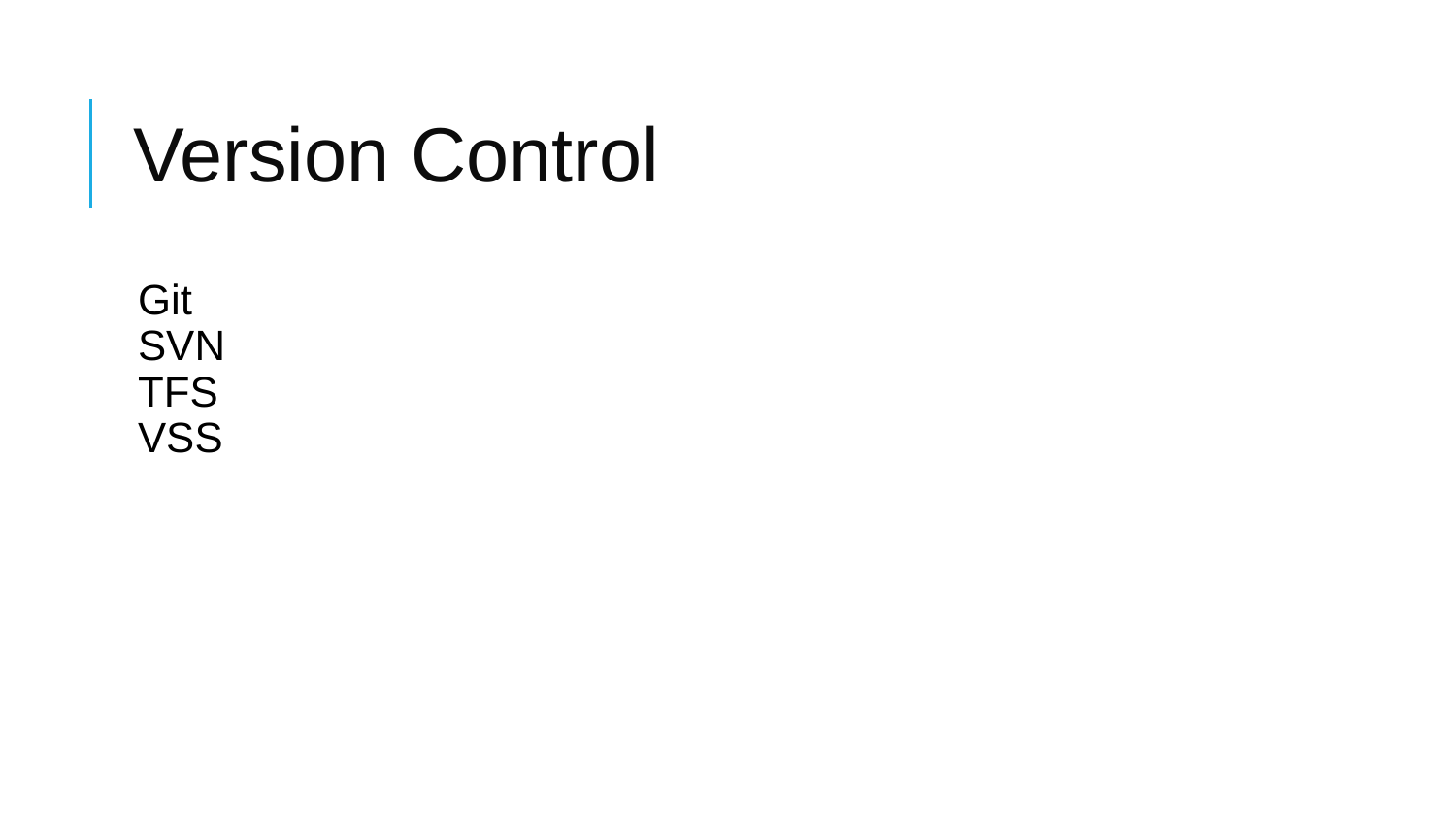

# Version Control
Git
SVN
TFS
VSS